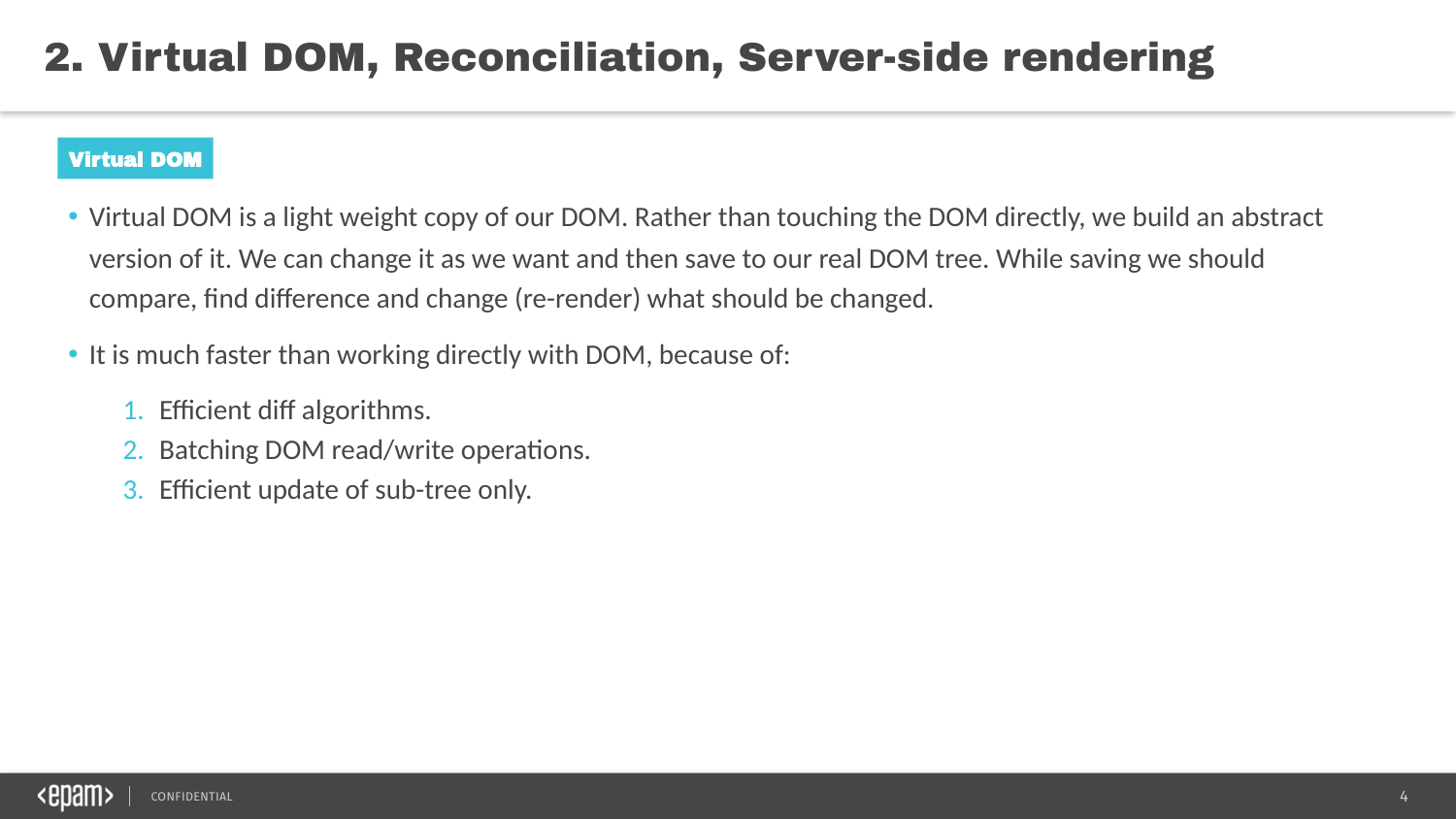

2. Virtual DOM, Reconciliation, Server-side rendering

Virtual DOM is a light weight copy of our DOM. Rather than touching the DOM directly, we build an abstract version of it. We can change it as we want and then save to our real DOM tree. While saving we should compare, find difference and change (re-render) what should be changed.
It is much faster than working directly with DOM, because of:
Efficient diff algorithms.
Batching DOM read/write operations.
Efficient update of sub-tree only.
Virtual DOM